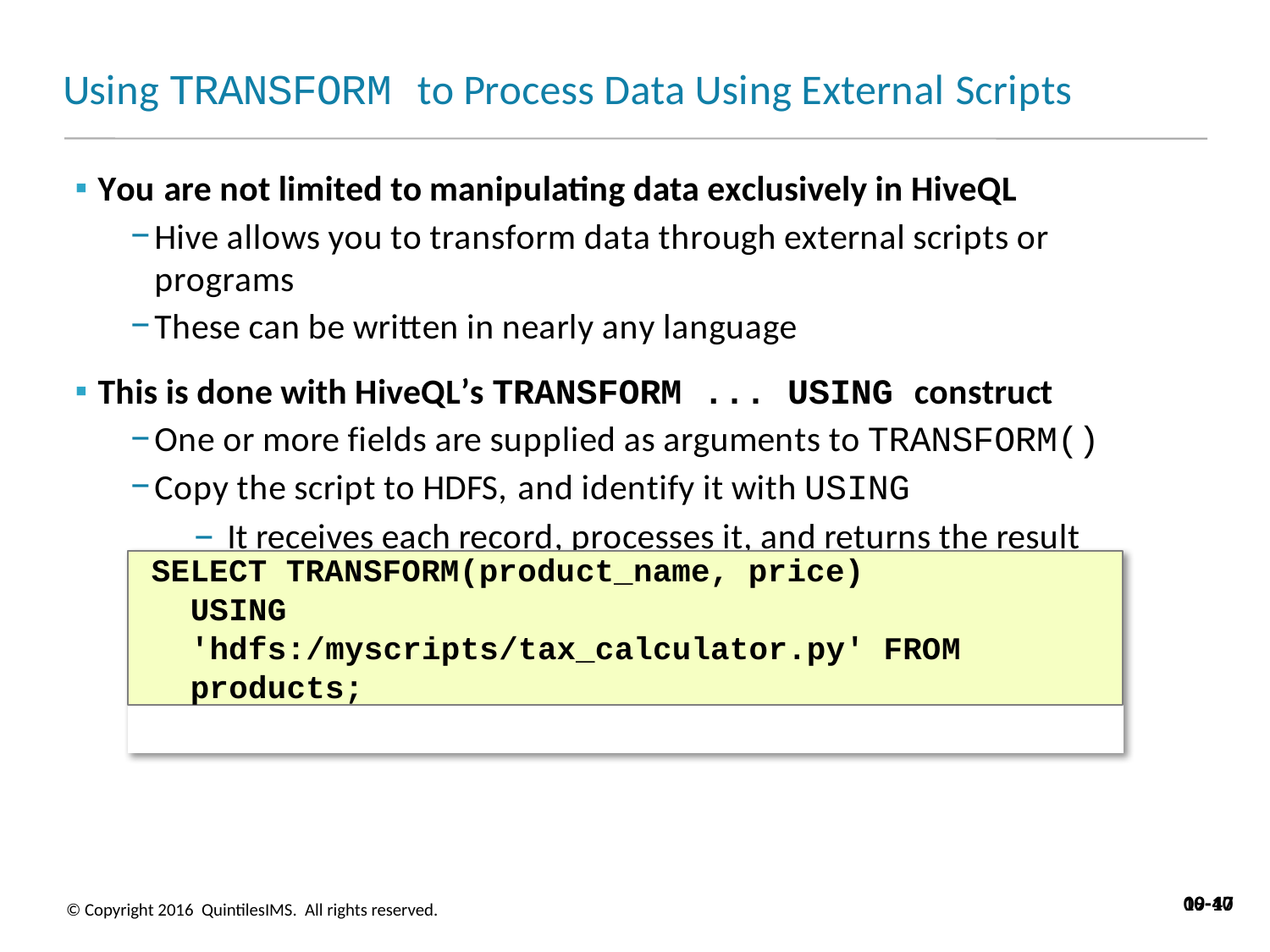

# Using TRANSFORM to Process Data Using External Scripts
You are not limited to manipulating data exclusively in HiveQL
Hive allows you to transform data through external scripts or programs
These can be written in nearly any language
This is done with HiveQL’s TRANSFORM ... USING construct
One or more fields are supplied as arguments to TRANSFORM()
Copy the script to HDFS, and identify it with USING
– It receives each record, processes it, and returns the result

SELECT TRANSFORM(product_name, price)
USING 'hdfs:/myscripts/tax_calculator.py' FROM products;
10-10
09-47
© Copyright 2016  QuintilesIMS.  All rights reserved.